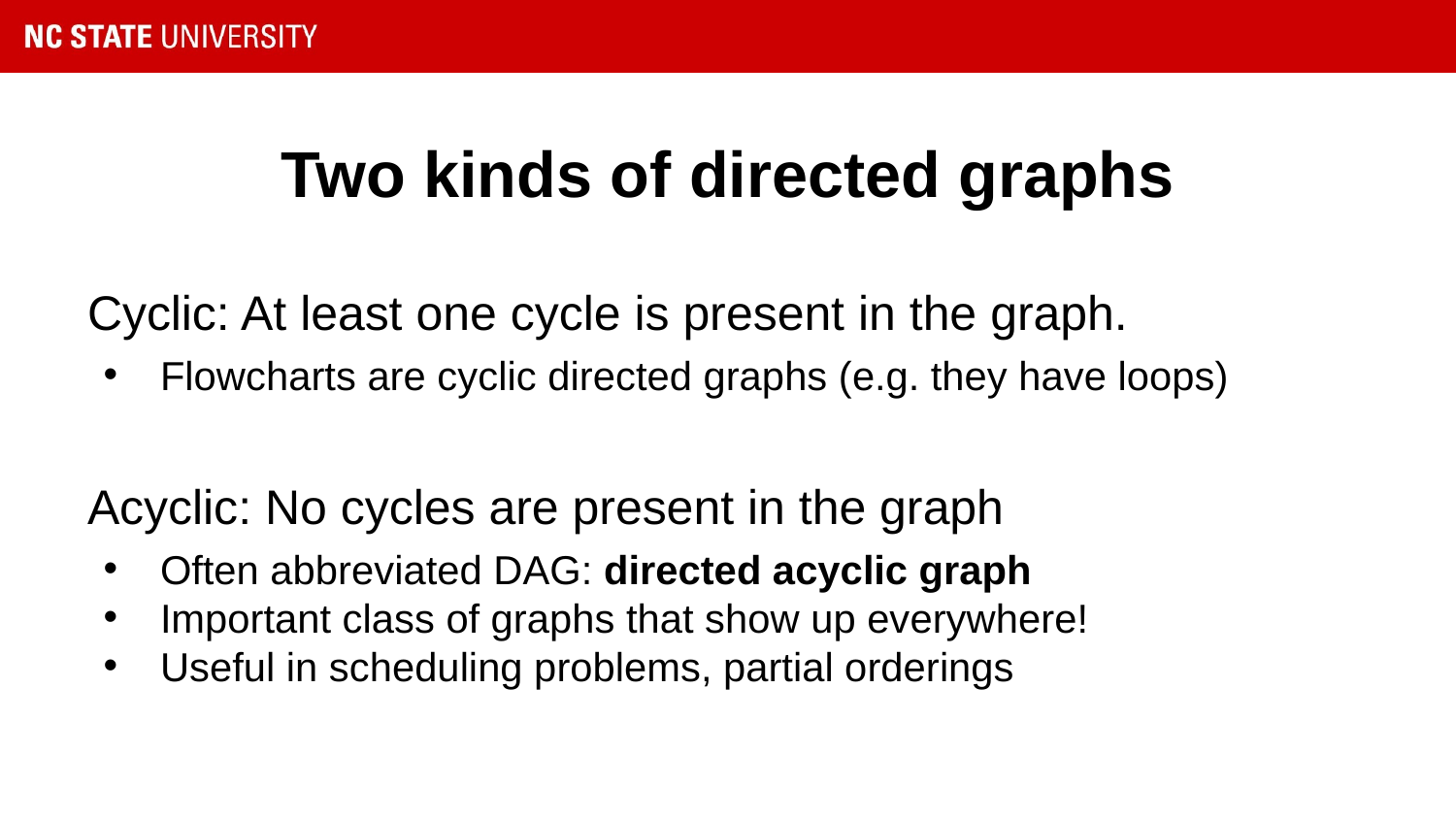

# Two kinds of directed graphs
Cyclic: At least one cycle is present in the graph.
Flowcharts are cyclic directed graphs (e.g. they have loops)

Acyclic: No cycles are present in the graph
Often abbreviated DAG: directed acyclic graph
Important class of graphs that show up everywhere!
Useful in scheduling problems, partial orderings